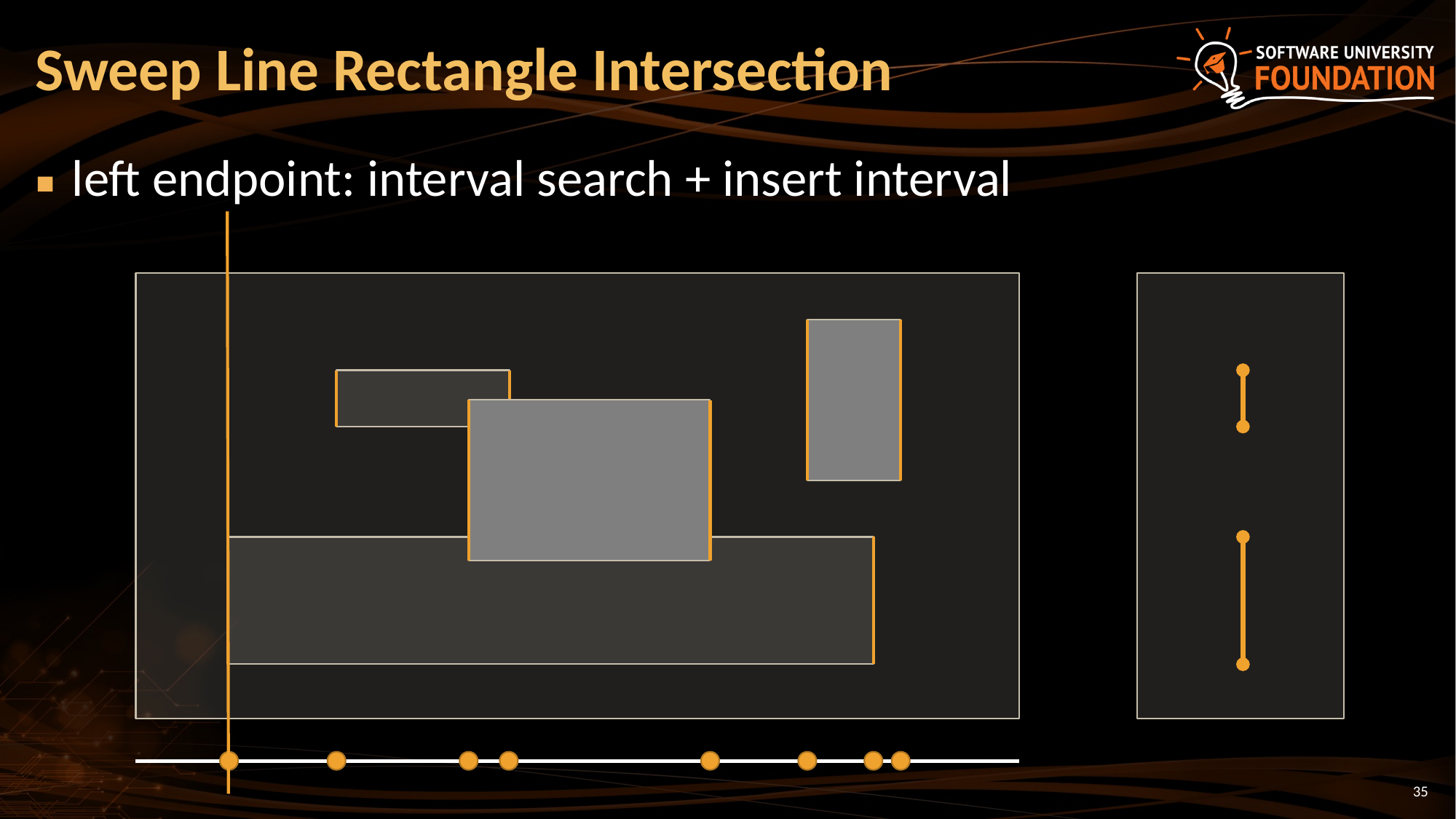

# Sweep Line Rectangle Intersection
left endpoint: interval search + insert interval

35